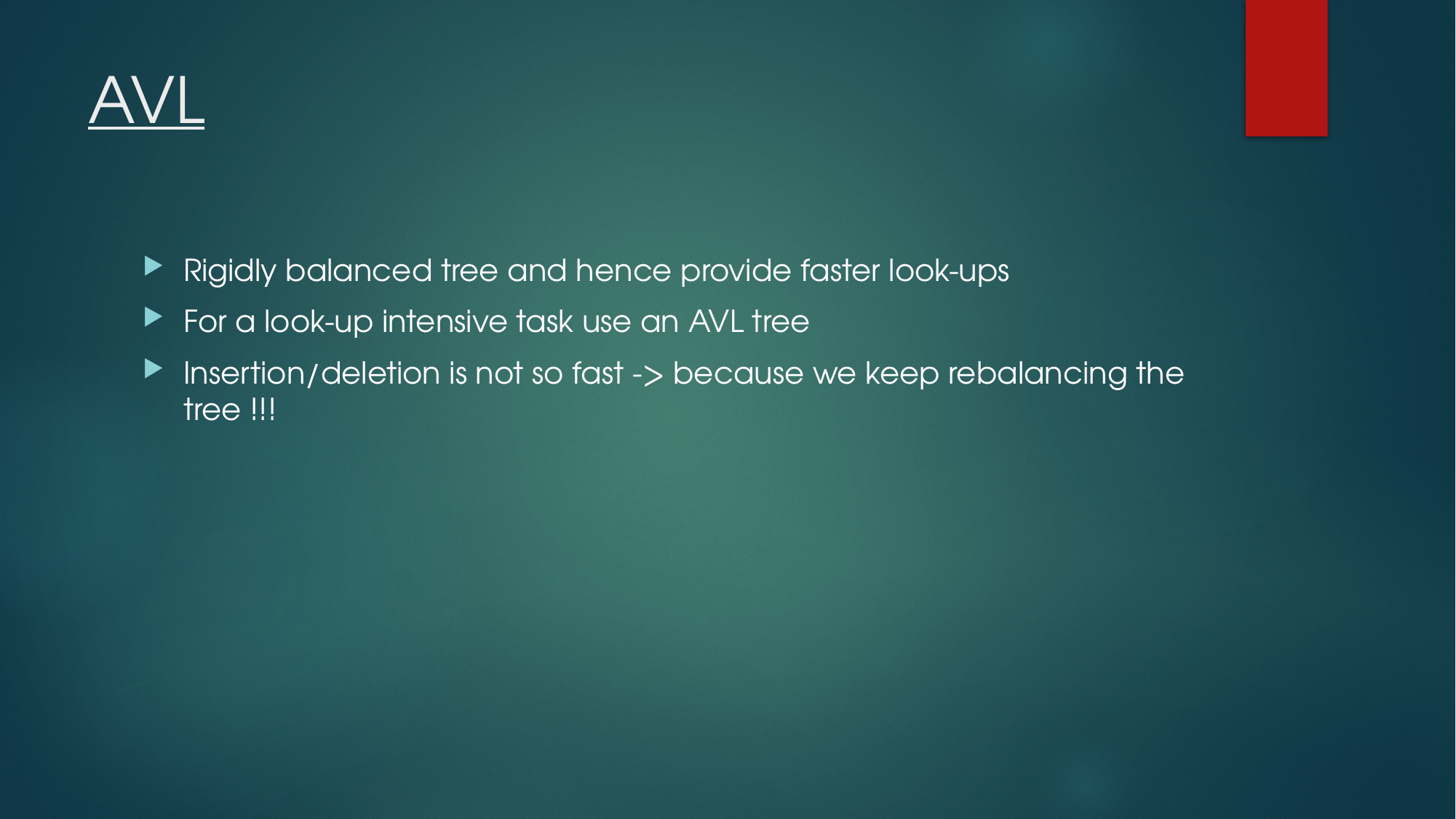

# AVL
Rigidly balanced tree and hence provide faster look-ups
For a look-up intensive task use an AVL tree
Insertion/deletion is not so fast -> because we keep rebalancing the tree !!!